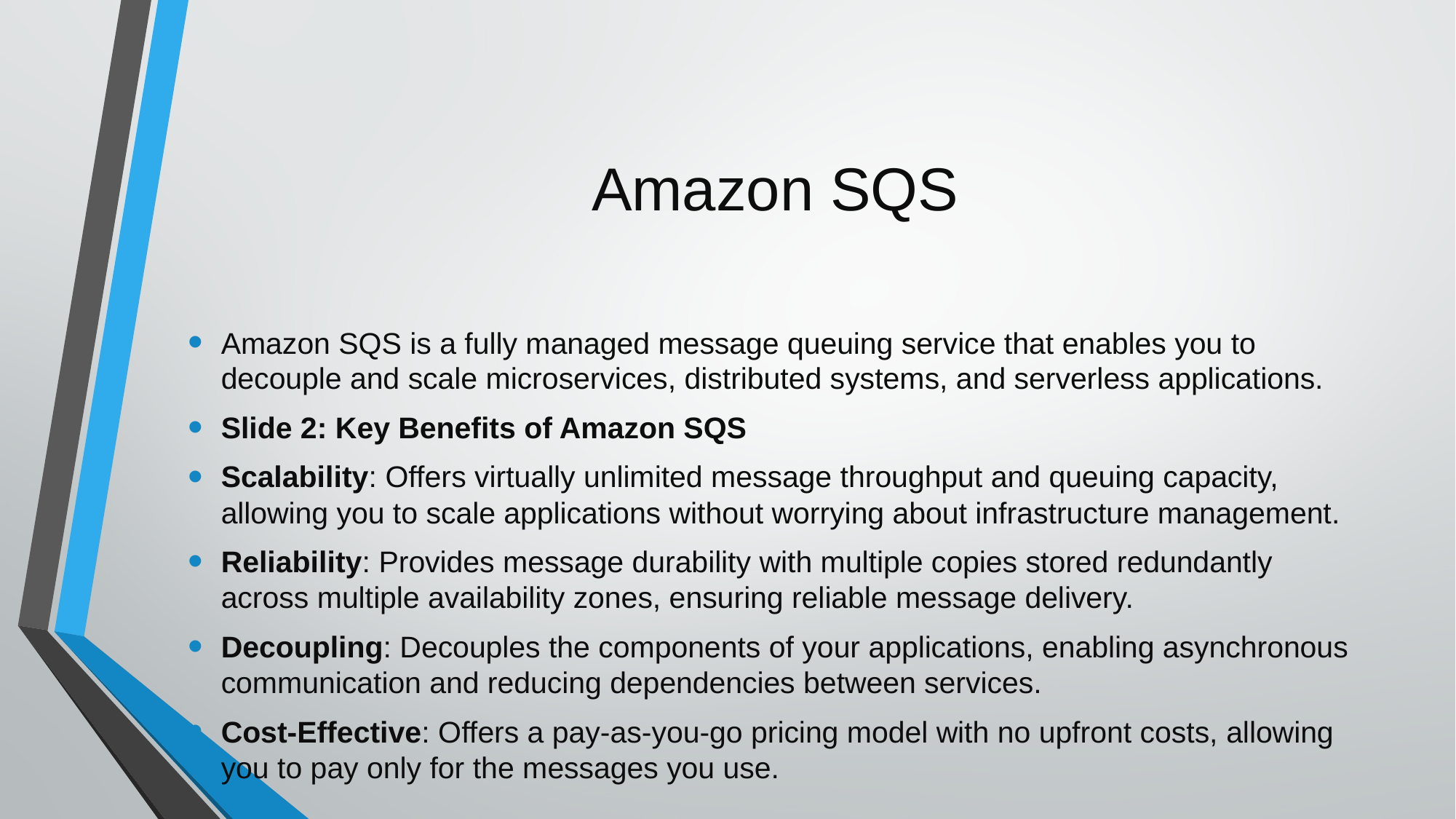

# Amazon SQS
Amazon SQS is a fully managed message queuing service that enables you to decouple and scale microservices, distributed systems, and serverless applications.
Slide 2: Key Benefits of Amazon SQS
Scalability: Offers virtually unlimited message throughput and queuing capacity, allowing you to scale applications without worrying about infrastructure management.
Reliability: Provides message durability with multiple copies stored redundantly across multiple availability zones, ensuring reliable message delivery.
Decoupling: Decouples the components of your applications, enabling asynchronous communication and reducing dependencies between services.
Cost-Effective: Offers a pay-as-you-go pricing model with no upfront costs, allowing you to pay only for the messages you use.